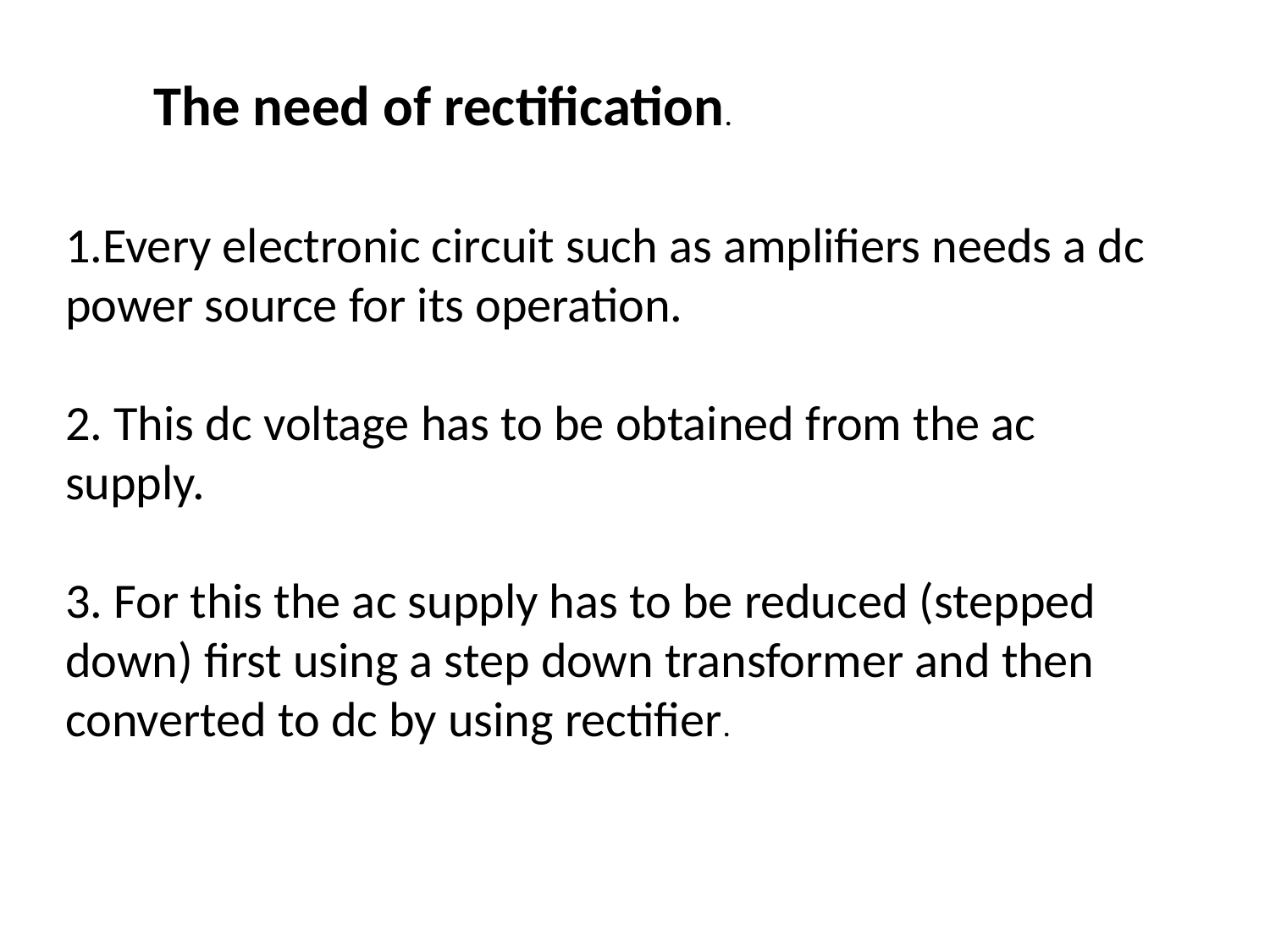

The need of rectification.

1.Every electronic circuit such as amplifiers needs a dc power source for its operation.

2. This dc voltage has to be obtained from the ac supply.

3. For this the ac supply has to be reduced (stepped down) first using a step down transformer and then converted to dc by using rectifier.